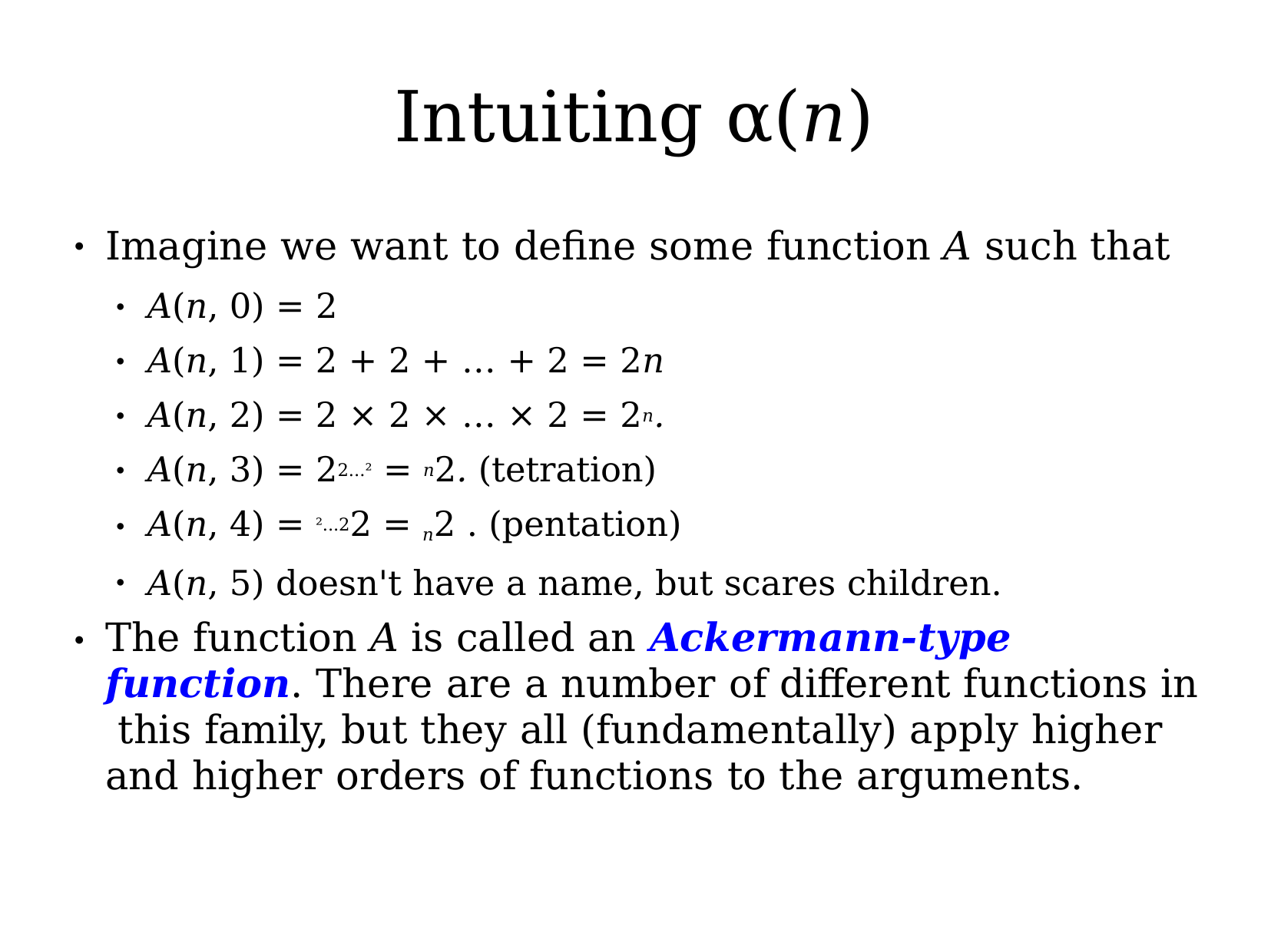

# Intuiting α(n)
Imagine we want to define some function A such that
●
A(n, 0) = 2
A(n, 1) = 2 + 2 + … + 2 = 2n
A(n, 2) = 2 × 2 × … × 2 = 2n.
A(n, 3) = 22...²  = n2. (tetration)
A(n, 4) = ²...22 = n2 . (pentation)
A(n, 5) doesn't have a name, but scares children.
●
●
●
●
●
●
The function A is called an Ackermann-type  function. There are a number of different functions in  this family, but they all (fundamentally) apply higher  and higher orders of functions to the arguments.
●